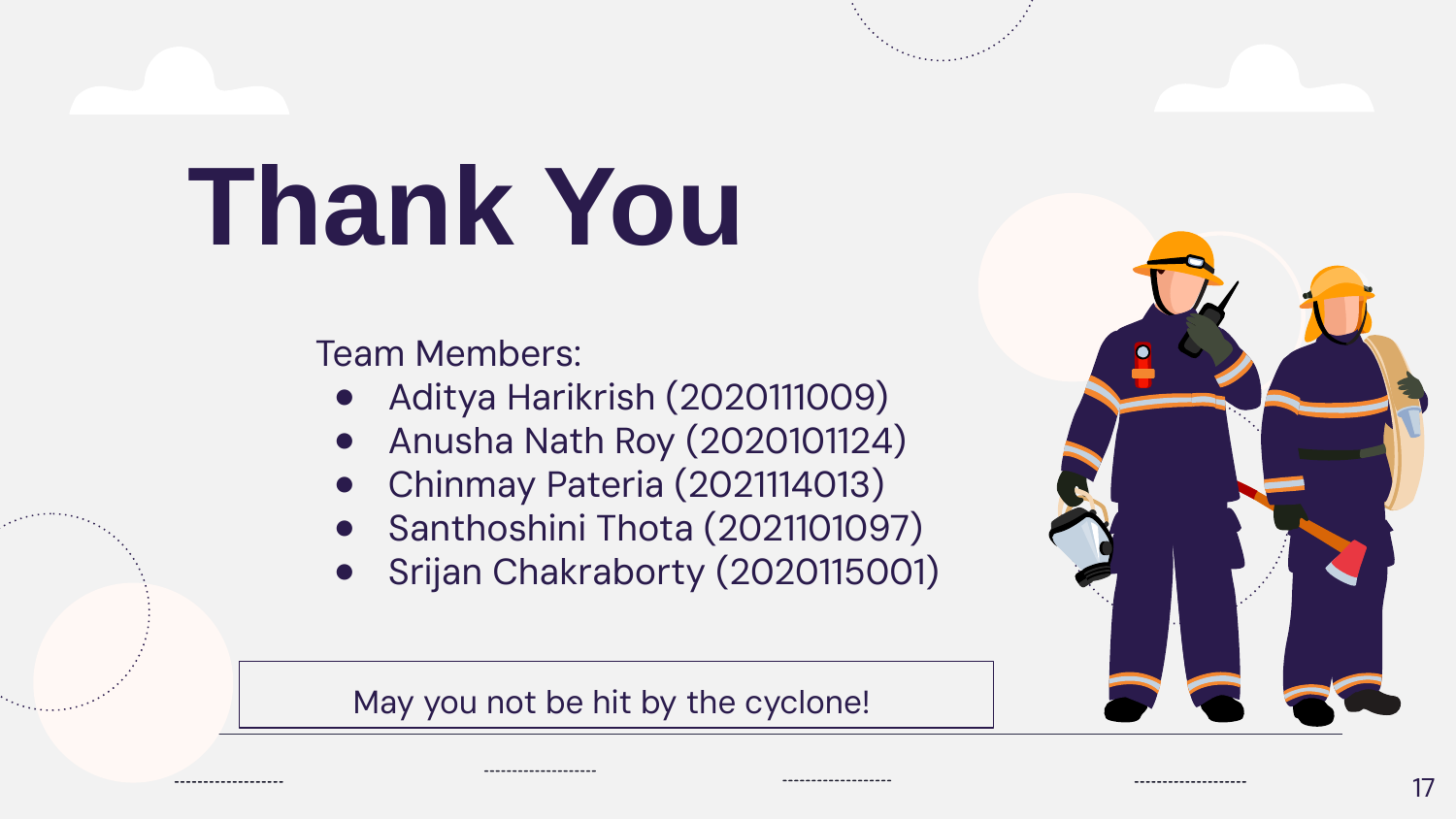

# Thank You

Team Members:
Aditya Harikrish (2020111009)
Anusha Nath Roy (2020101124)
Chinmay Pateria (2021114013)
Santhoshini Thota (2021101097)
Srijan Chakraborty (2020115001)

May you not be hit by the cyclone!
17